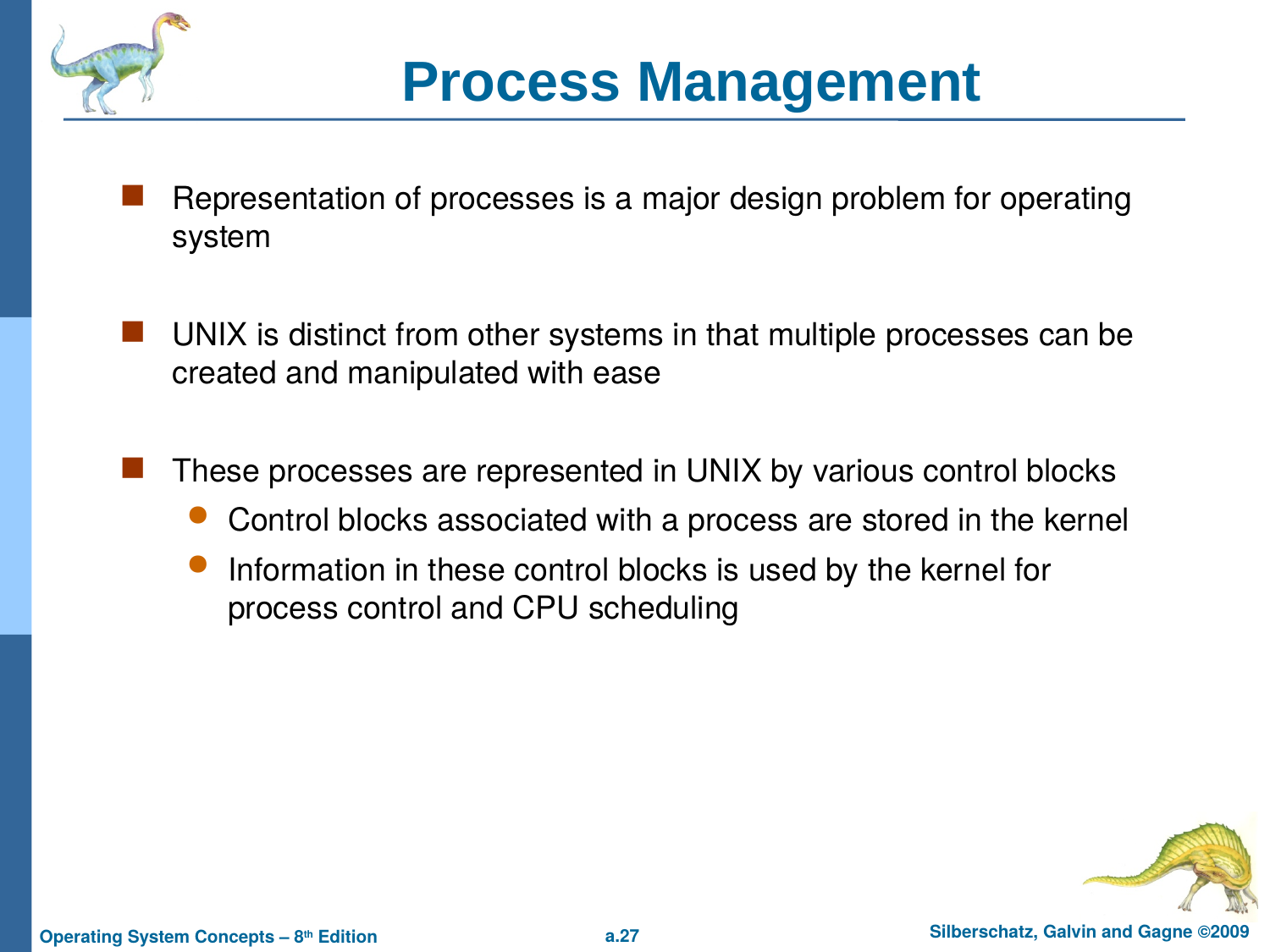

# Process Management
Representation of processes is a major design problem for operating system

UNIX is distinct from other systems in that multiple processes can be created and manipulated with ease

These processes are represented in UNIX by various control blocks
Control blocks associated with a process are stored in the kernel
Information in these control blocks is used by the kernel for process control and CPU scheduling